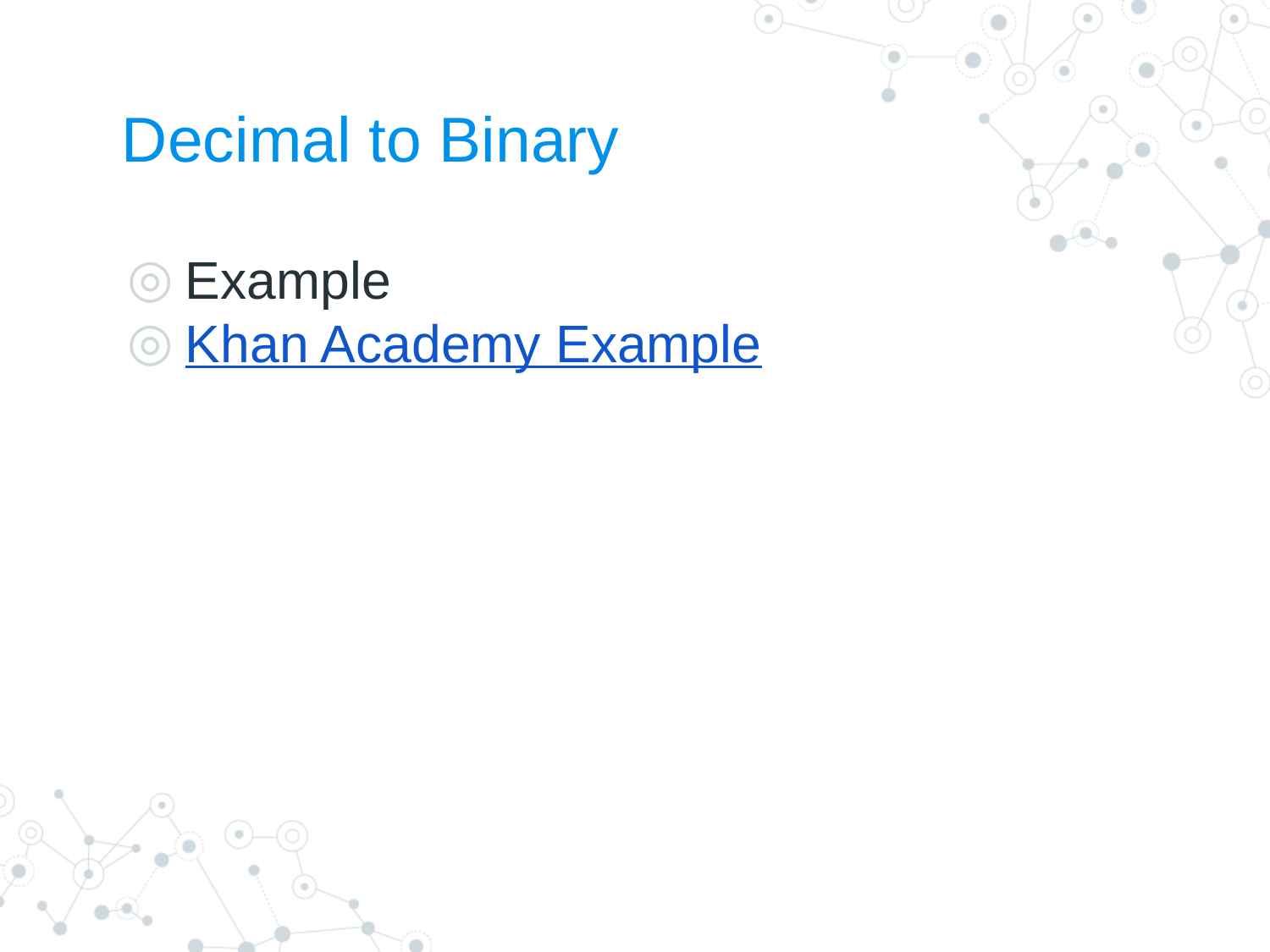

# Decimal to Binary
Example
Khan Academy Example